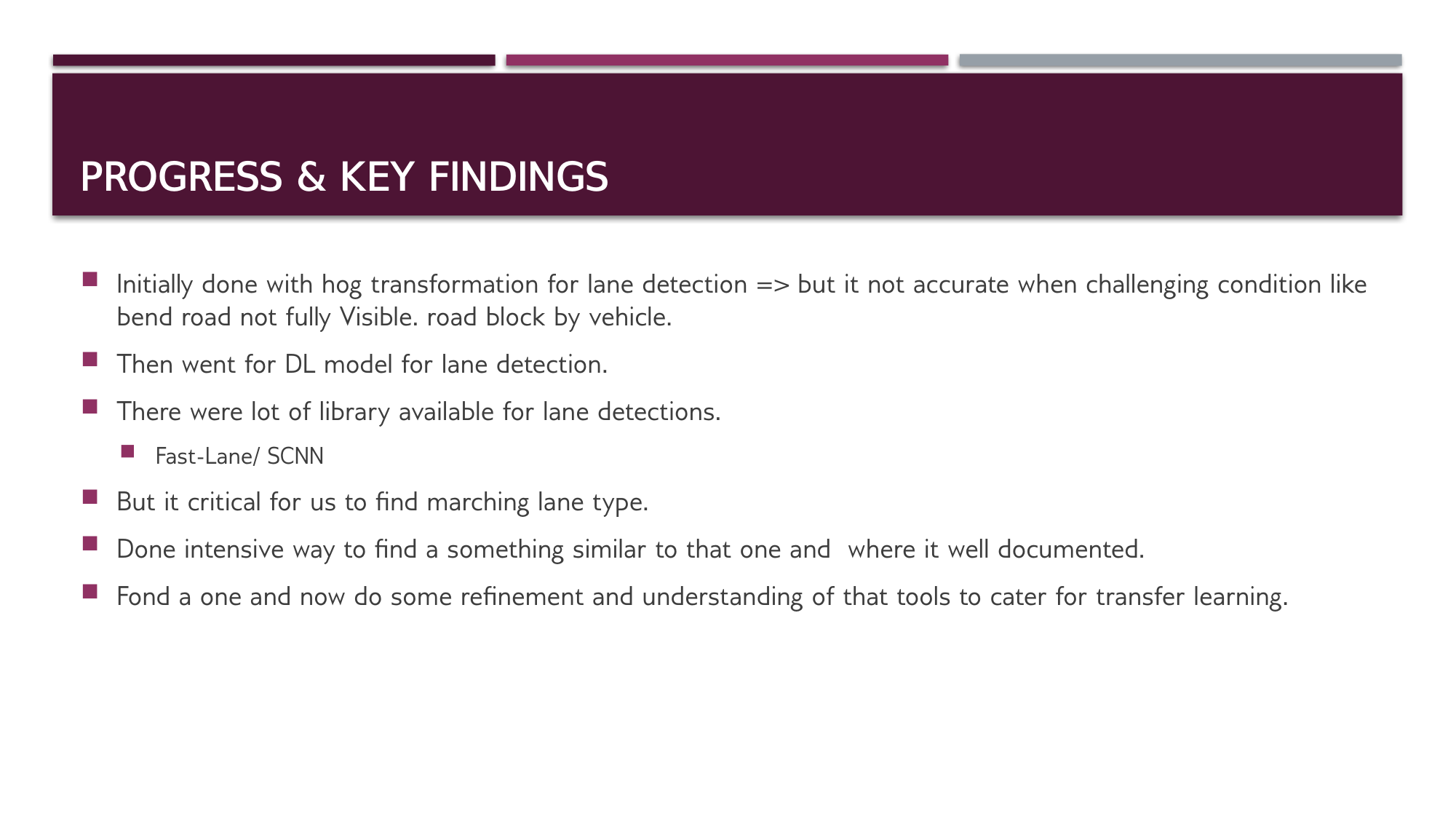

# Progress & Key Findings
Initially done with hog transformation for lane detection => but it not accurate when challenging condition like bend road not fully Visible. road block by vehicle.
Then went for DL model for lane detection.
There were lot of library available for lane detections.
Fast-Lane/ SCNN
But it critical for us to find marching lane type.
Done intensive way to find a something similar to that one and  where it well documented.
Fond a one and now do some refinement and understanding of that tools to cater for transfer learning.